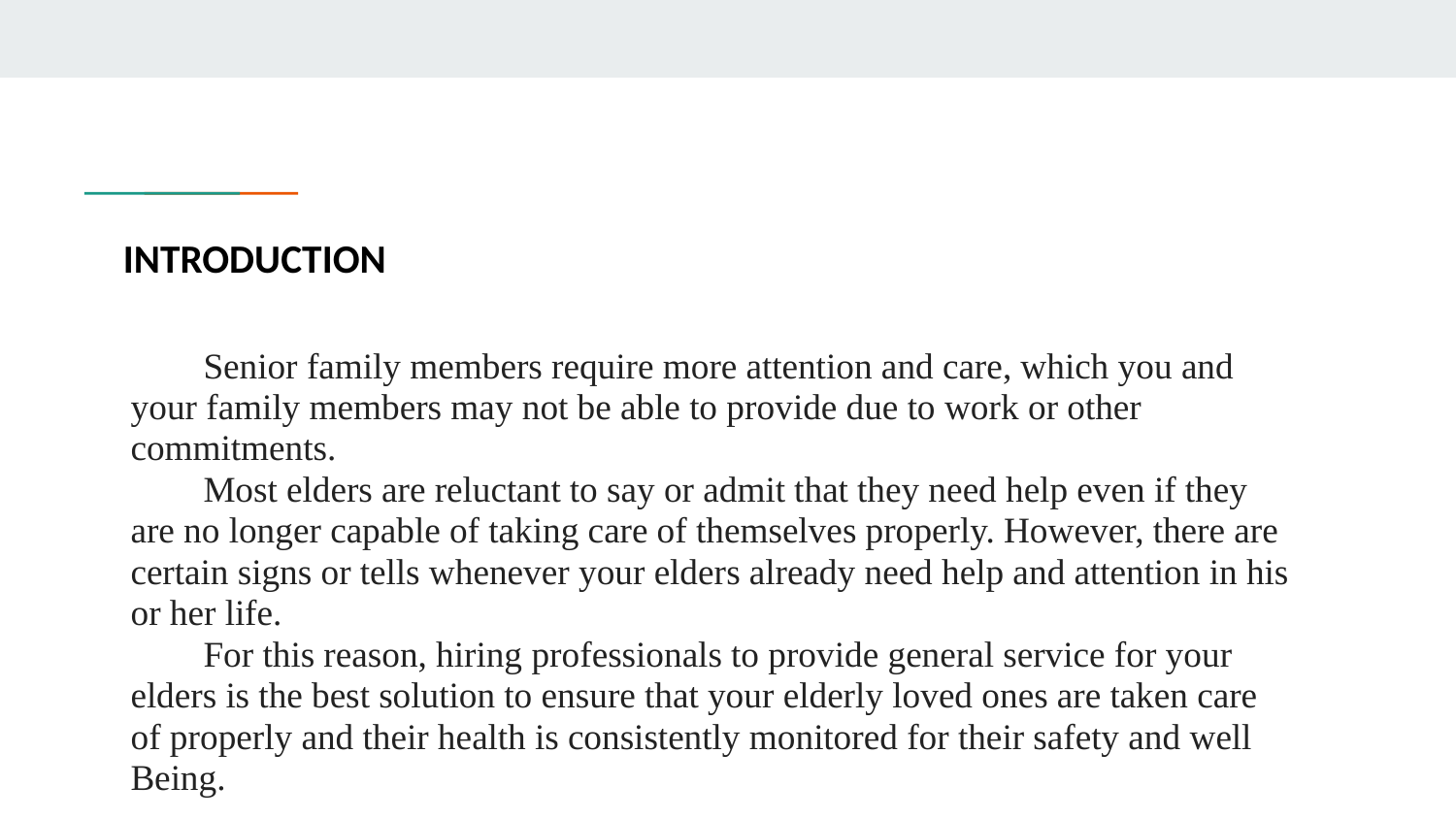

# INTRODUCTION

Senior family members require more attention and care, which you and
your family members may not be able to provide due to work or other
commitments.
Most elders are reluctant to say or admit that they need help even if they
are no longer capable of taking care of themselves properly. However, there are
certain signs or tells whenever your elders already need help and attention in his
or her life.
For this reason, hiring professionals to provide general service for your
elders is the best solution to ensure that your elderly loved ones are taken care
of properly and their health is consistently monitored for their safety and well
Being.